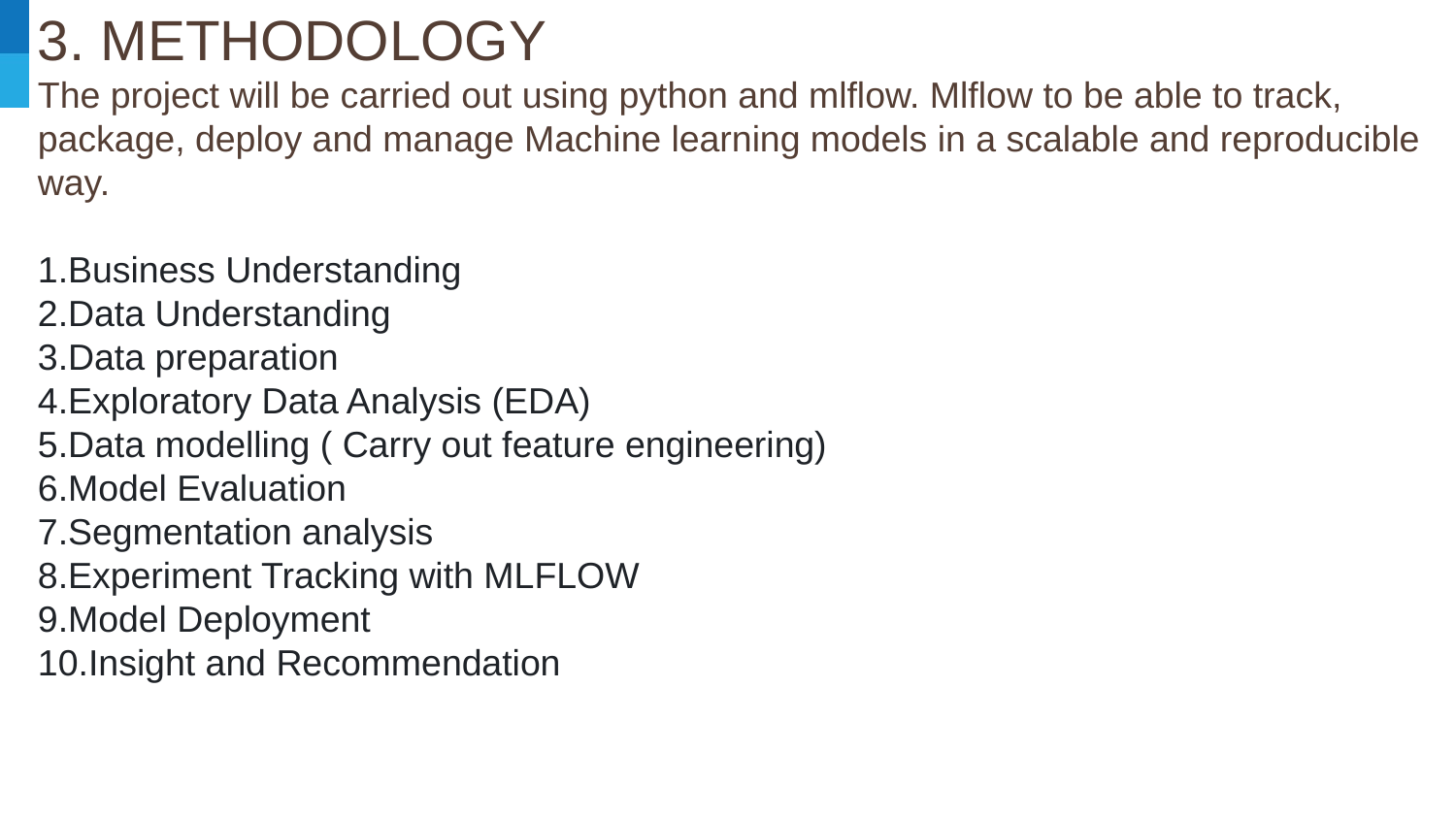

3. METHODOLOGY
The project will be carried out using python and mlflow. Mlflow to be able to track, package, deploy and manage Machine learning models in a scalable and reproducible way.

Business Understanding
Data Understanding
Data preparation
Exploratory Data Analysis (EDA)
Data modelling ( Carry out feature engineering)
Model Evaluation
Segmentation analysis
Experiment Tracking with MLFLOW
Model Deployment
Insight and Recommendation